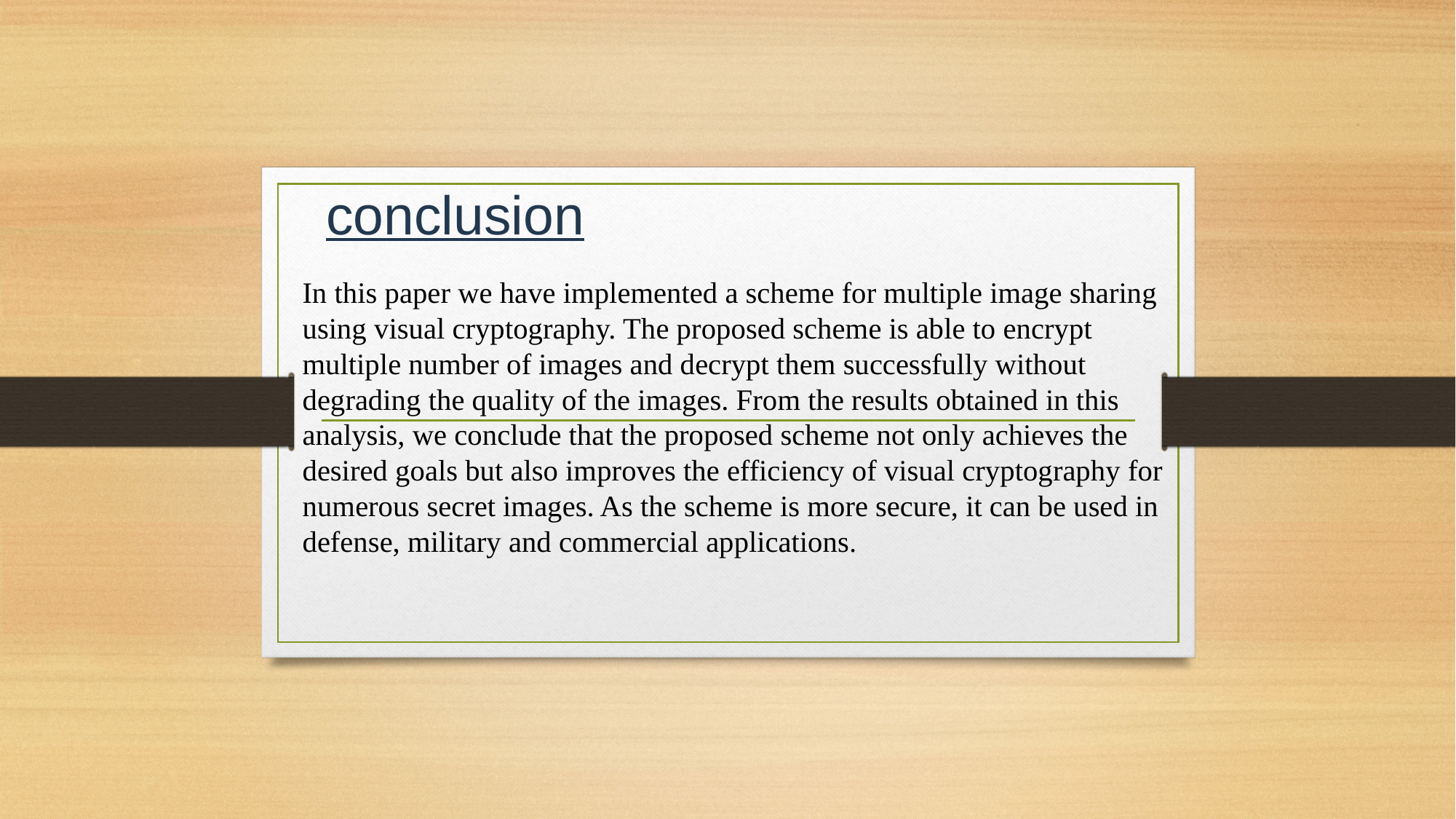

# conclusion
In this paper we have implemented a scheme for multiple image sharing using visual cryptography. The proposed scheme is able to encrypt multiple number of images and decrypt them successfully without degrading the quality of the images. From the results obtained in this analysis, we conclude that the proposed scheme not only achieves the desired goals but also improves the efficiency of visual cryptography for numerous secret images. As the scheme is more secure, it can be used in defense, military and commercial applications.